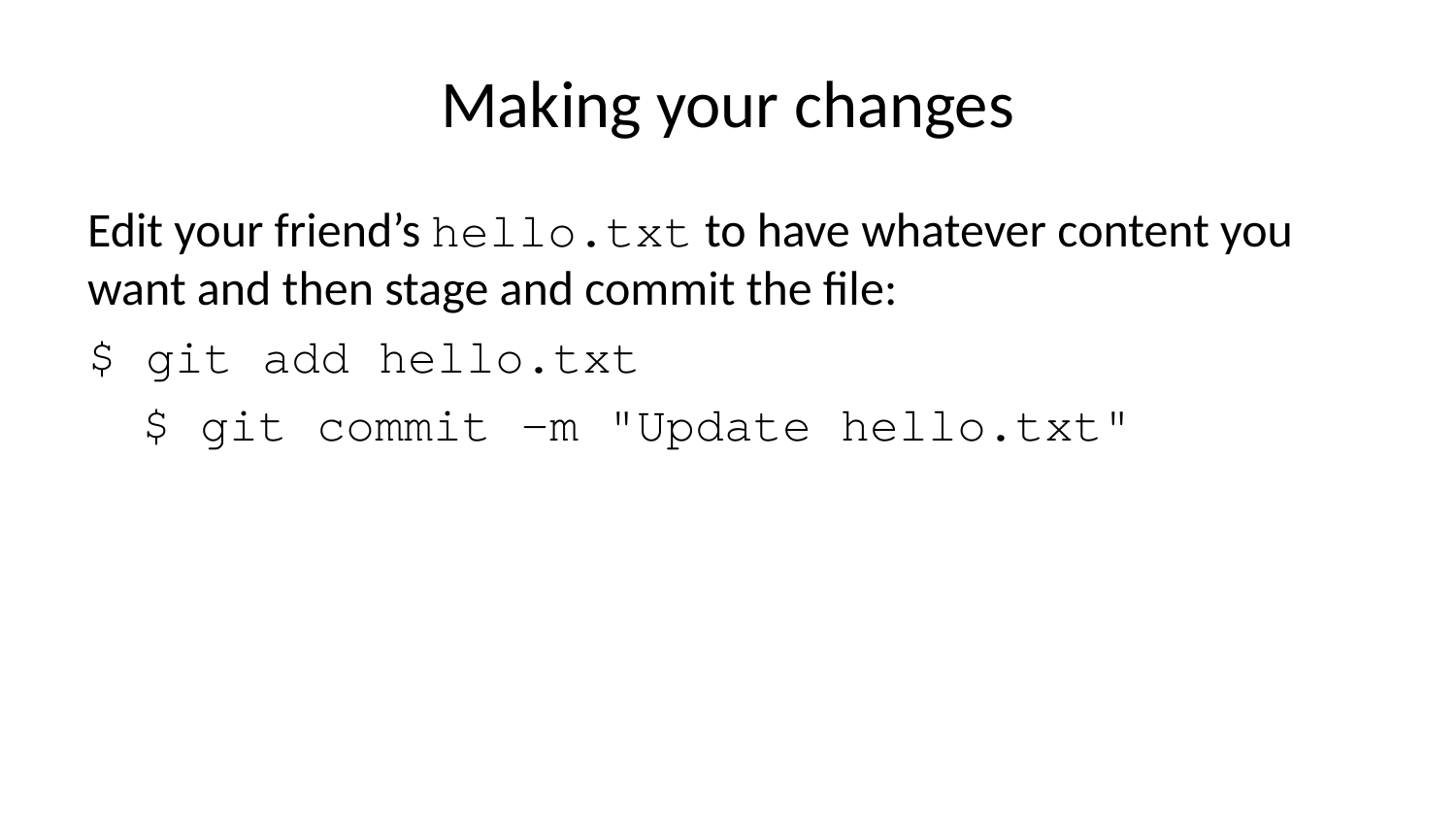

# Making your changes
Edit your friend’s hello.txt to have whatever content you want and then stage and commit the file:
$ git add hello.txt
$ git commit -m "Update hello.txt"